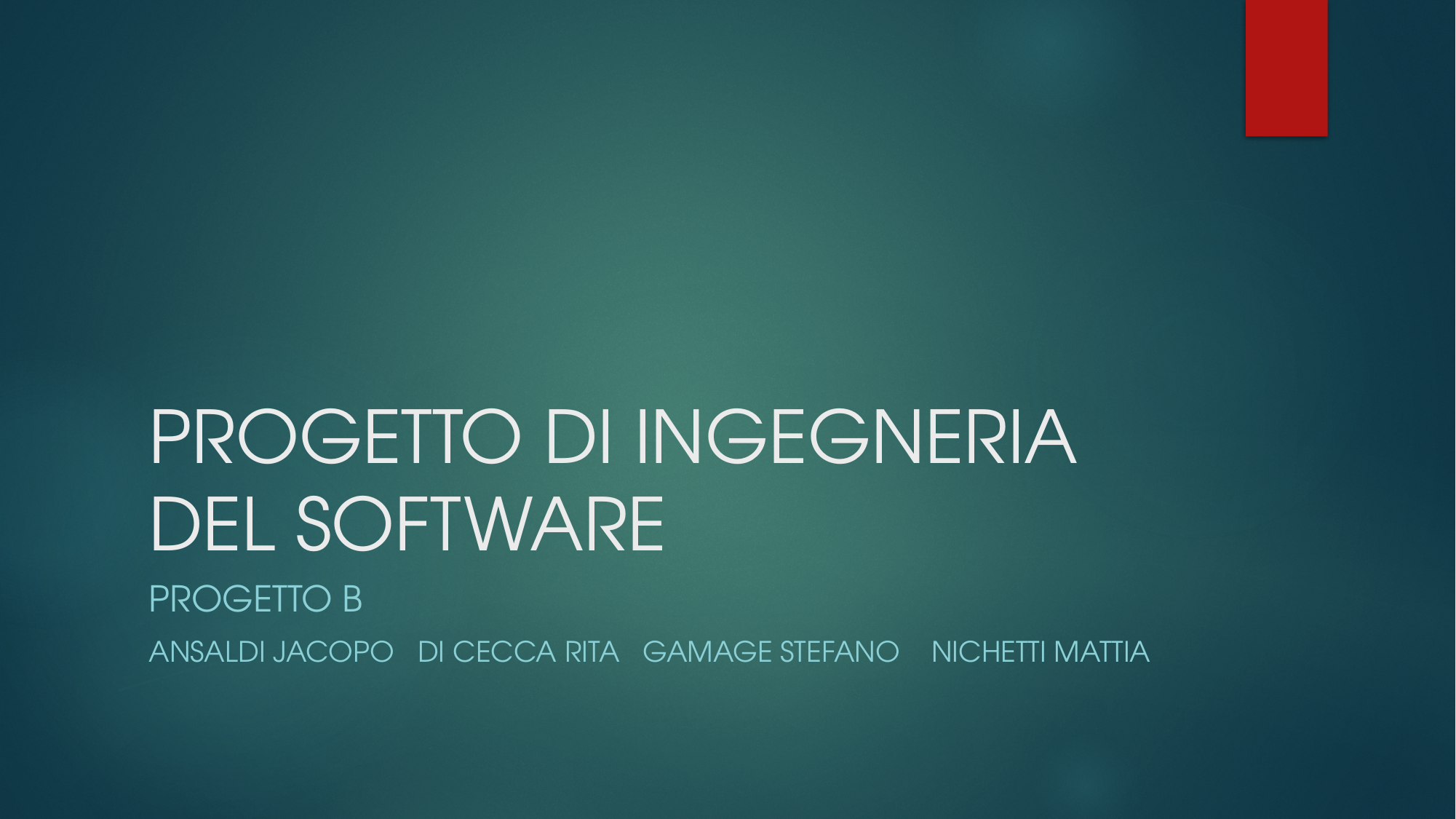

# PROGETTO DI INGEGNERIA DEL SOFTWARE
PROGETTO B
Ansaldi JACOPO   DI CECCA RITA   GAMAGE STEFANO    NICHETTI MATTIA